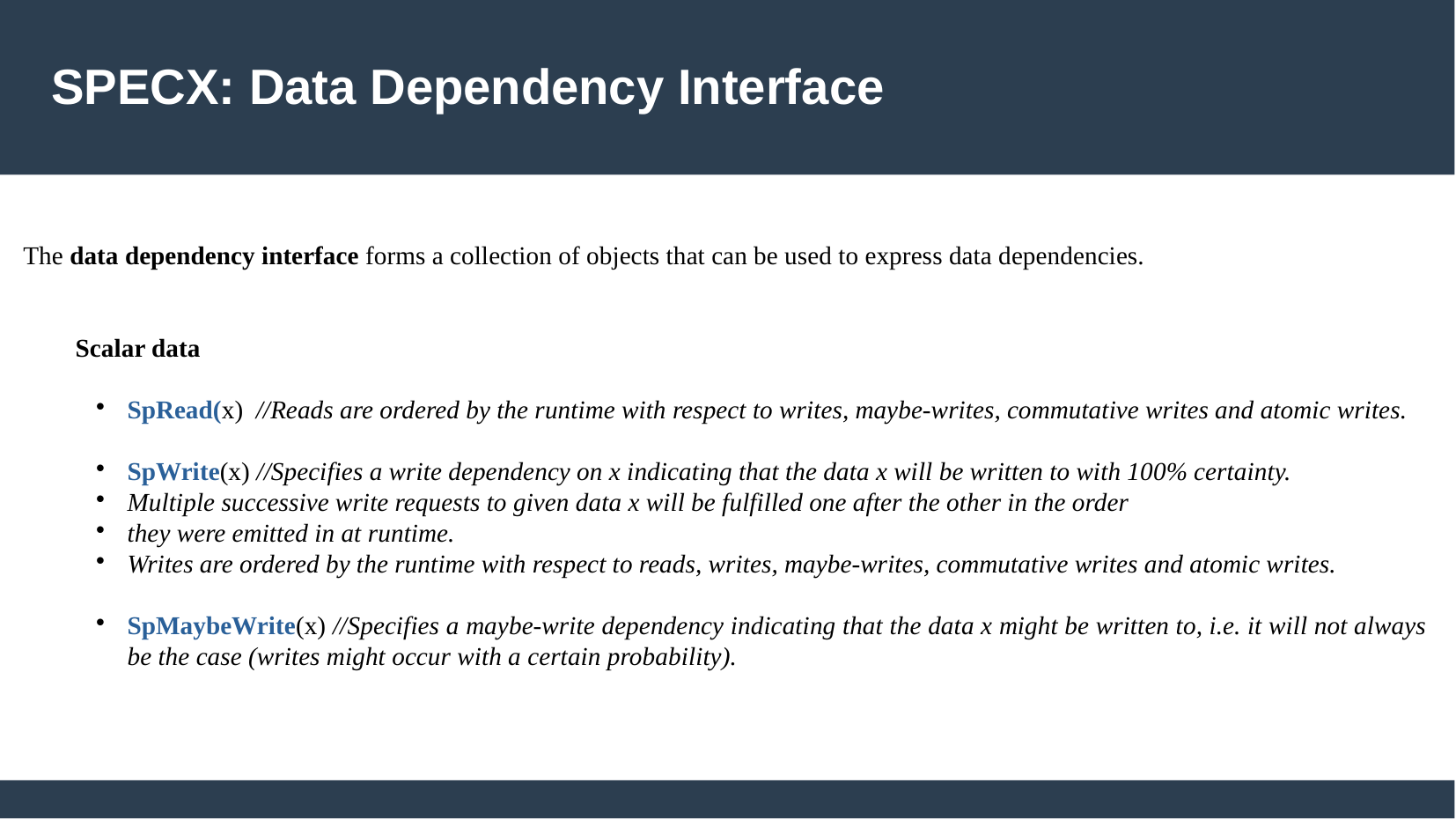

SPECX: Data Dependency Interface
The data dependency interface forms a collection of objects that can be used to express data dependencies.

Scalar data

SpRead(x)  //Reads are ordered by the runtime with respect to writes, maybe-writes, commutative writes and atomic writes.

SpWrite(x) //Specifies a write dependency on x indicating that the data x will be written to with 100% certainty.
Multiple successive write requests to given data x will be fulfilled one after the other in the order
they were emitted in at runtime.
Writes are ordered by the runtime with respect to reads, writes, maybe-writes, commutative writes and atomic writes.

SpMaybeWrite(x) //Specifies a maybe-write dependency indicating that the data x might be written to, i.e. it will not always be the case (writes might occur with a certain probability).